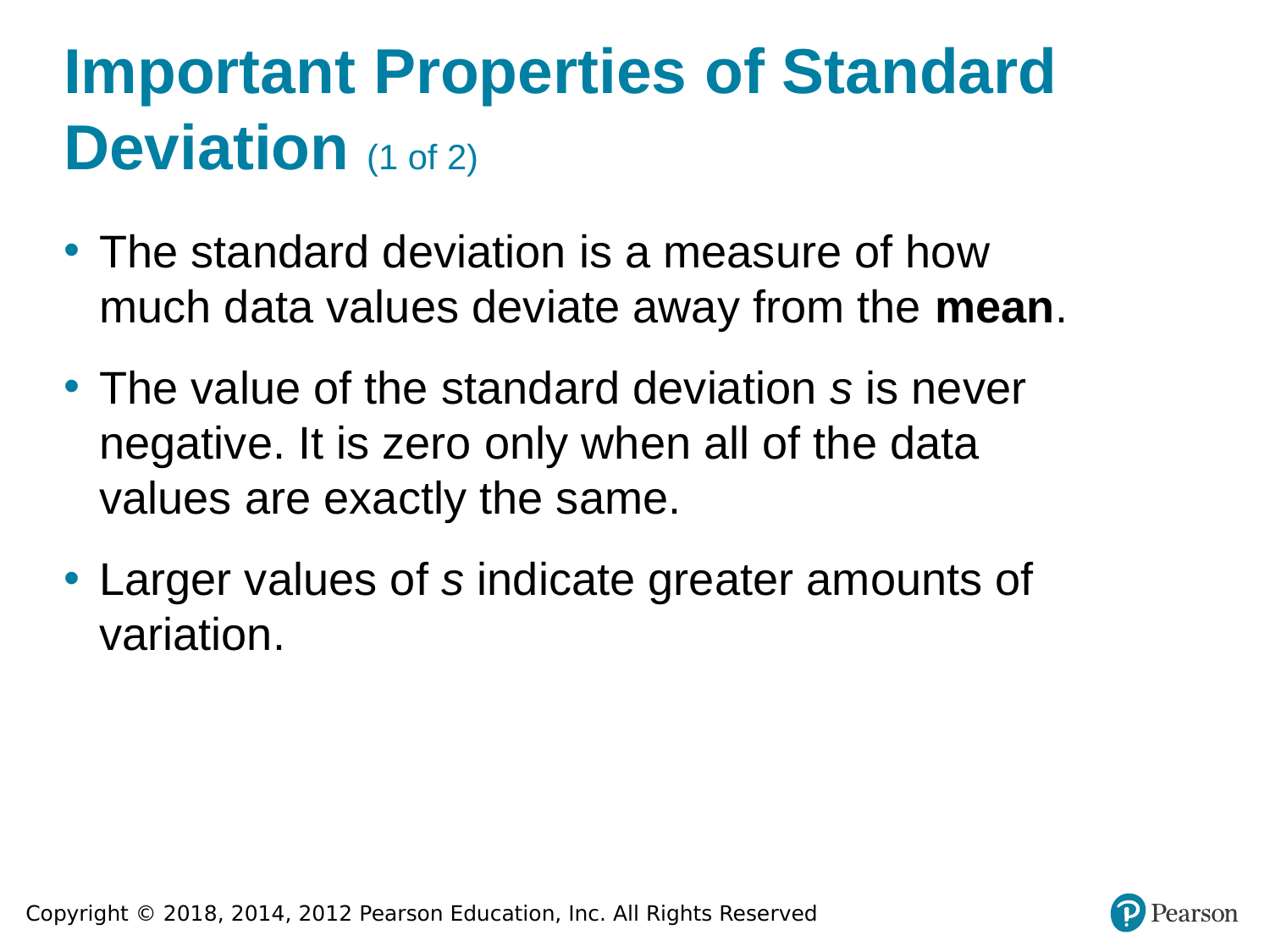

# Important Properties of Standard Deviation (1 of 2)
The standard deviation is a measure of how much data values deviate away from the mean.
The value of the standard deviation s is never negative. It is zero only when all of the data values are exactly the same.
Larger values of s indicate greater amounts of variation.